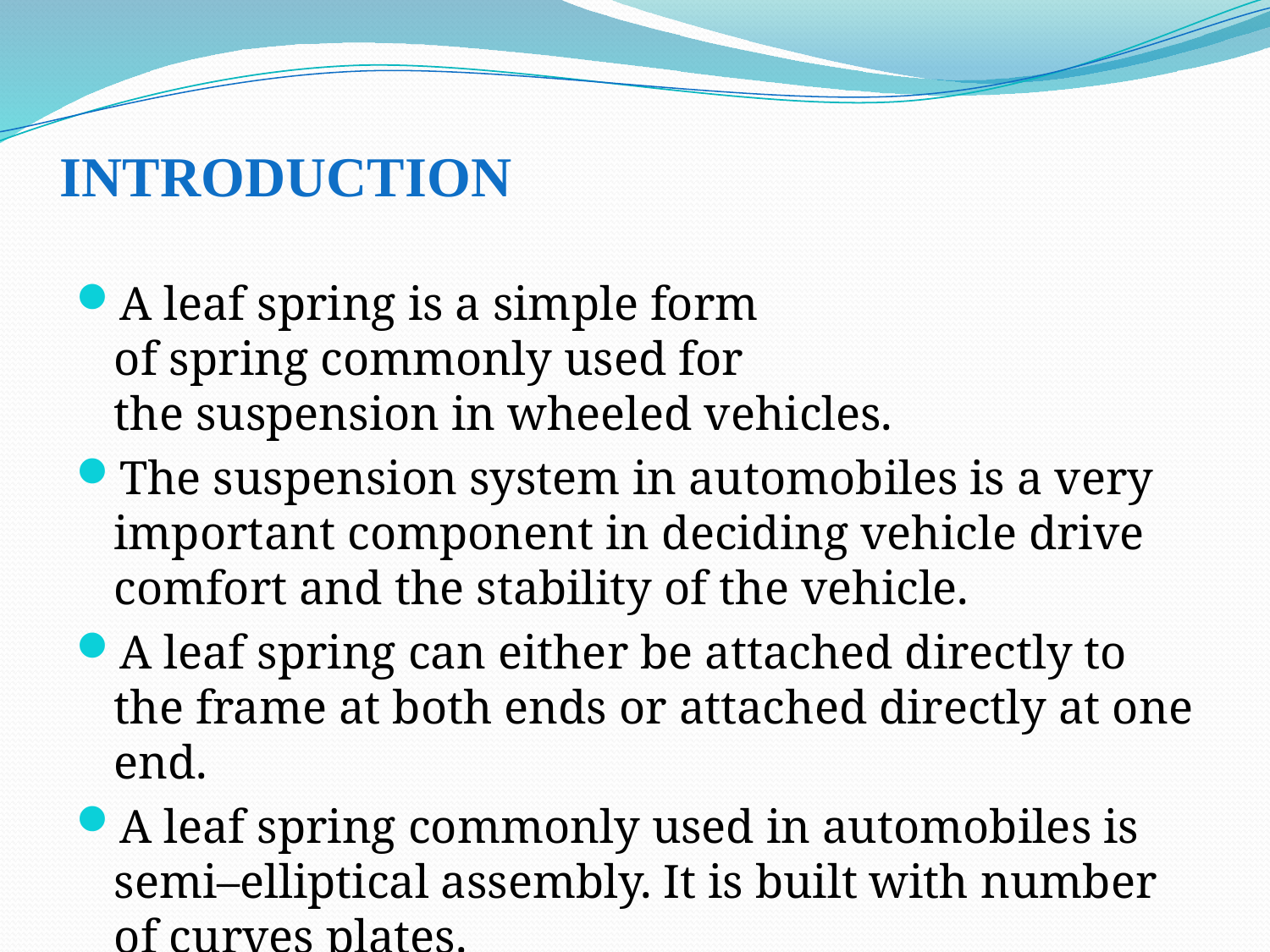

# INTRODUCTION
A leaf spring is a simple form of spring commonly used for the suspension in wheeled vehicles.
The suspension system in automobiles is a very important component in deciding vehicle drive comfort and the stability of the vehicle.
A leaf spring can either be attached directly to the frame at both ends or attached directly at one end.
A leaf spring commonly used in automobiles is semi–elliptical assembly. It is built with number of curves plates.